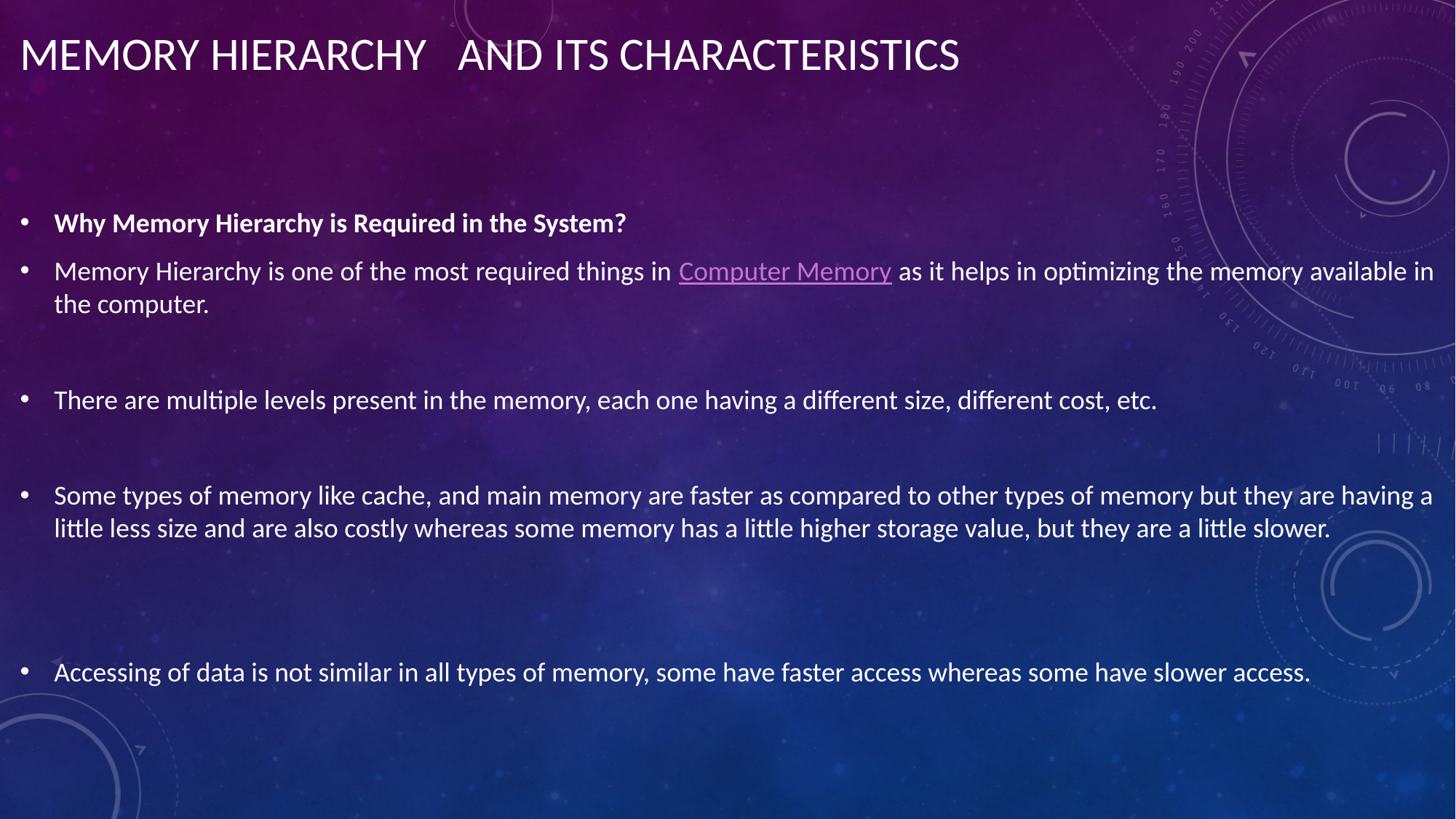

# Memory Hierarchy   and its Characteristics
Why Memory Hierarchy is Required in the System?
Memory Hierarchy is one of the most required things in Computer Memory as it helps in optimizing the memory available in the computer.

There are multiple levels present in the memory, each one having a different size, different cost, etc.

Some types of memory like cache, and main memory are faster as compared to other types of memory but they are having a little less size and are also costly whereas some memory has a little higher storage value, but they are a little slower.

Accessing of data is not similar in all types of memory, some have faster access whereas some have slower access.